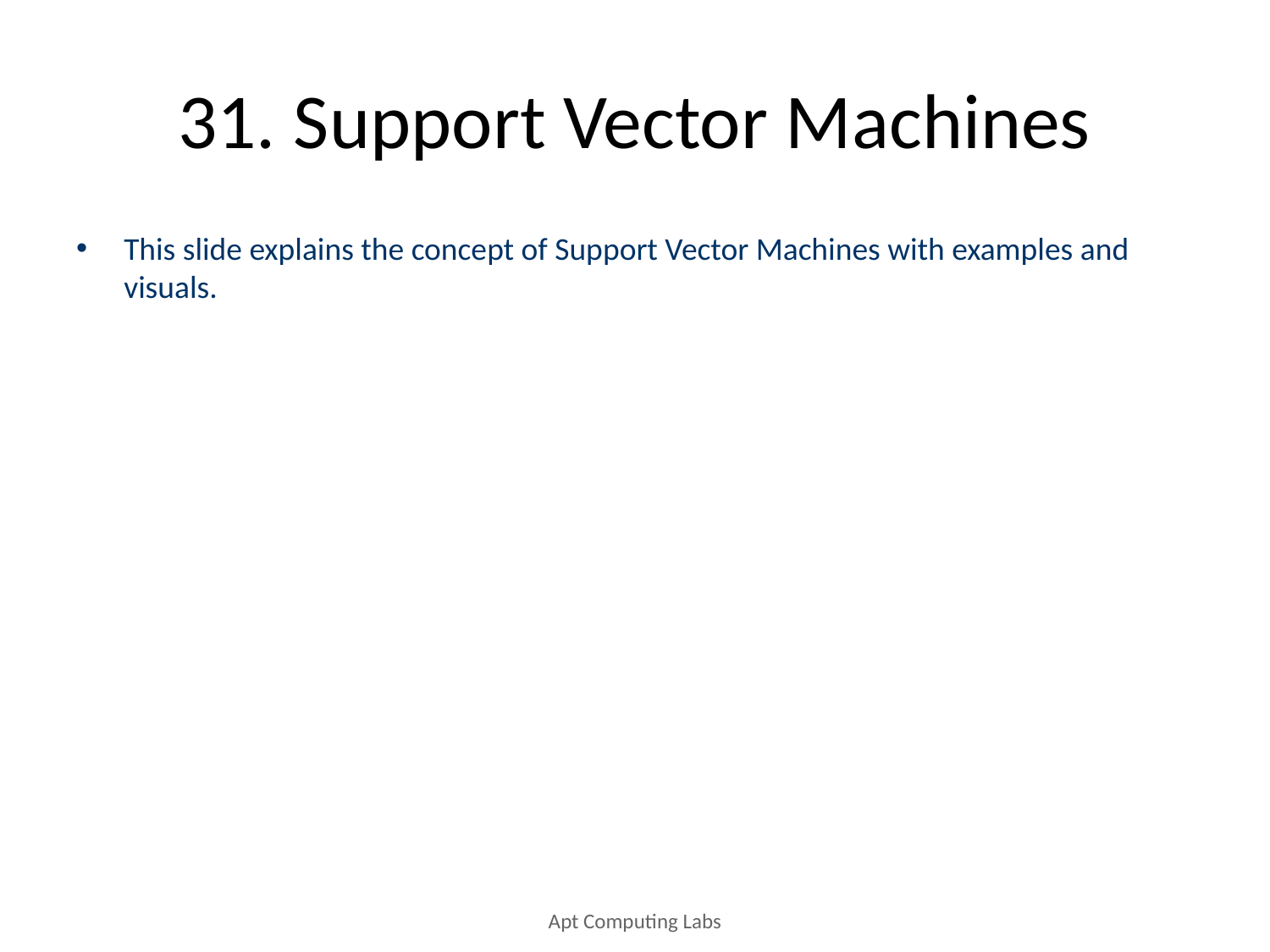

# 31. Support Vector Machines
This slide explains the concept of Support Vector Machines with examples and visuals.

Apt Computing Labs